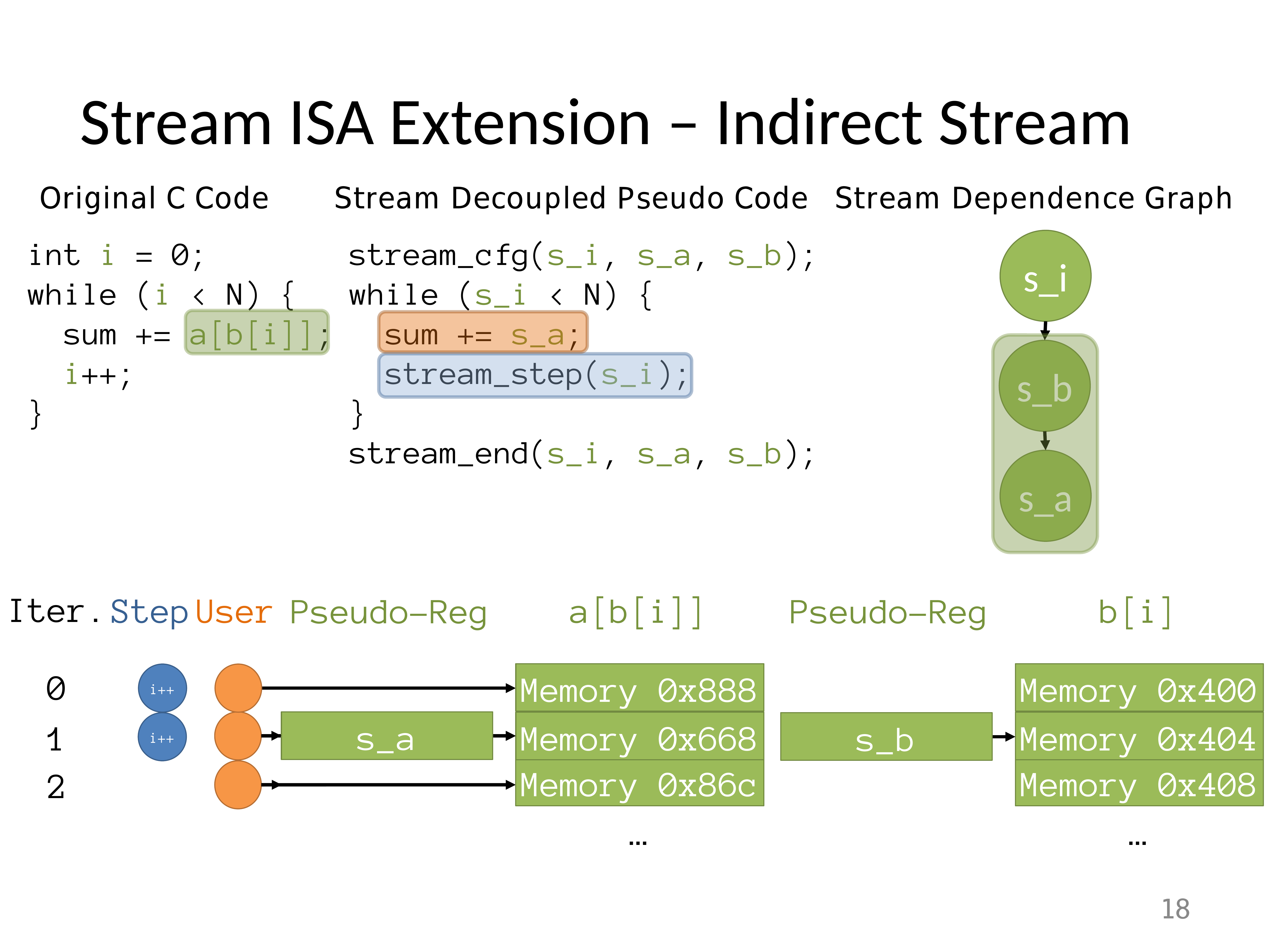

# Stream ISA Extension – Indirect Stream
Original C Code
Stream Decoupled Pseudo Code
Stream Dependence Graph
stream_cfg(s_i, s_a, s_b);
while (s_i < N) {
  sum += s_a;
  stream_step(s_i);
}
stream_end(s_i, s_a, s_b);
int i = 0;
while (i < N) {
  sum += a[b[i]];
  i++;
}
s_i
s_b
s_a

Iter.
0
1
2
Step
User
a[b[i]]
Memory 0x888
Memory 0x668
Memory 0x86c
…
b[i]
Memory 0x400
Memory 0x404
Memory 0x408
…
Pseudo-Reg
Pseudo-Reg
i++

s_a
s_b
i++

18